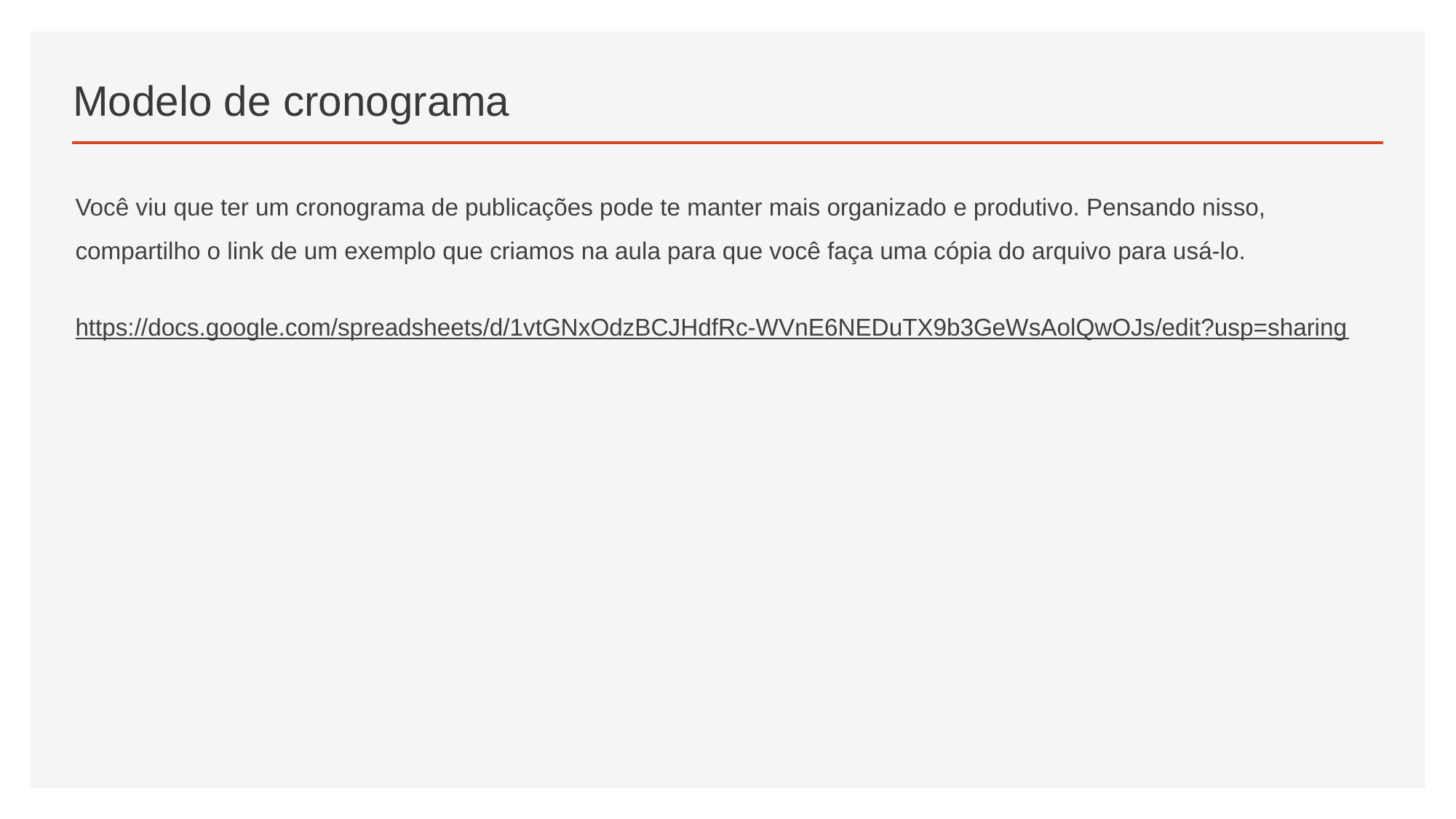

# Modelo de cronograma
Você viu que ter um cronograma de publicações pode te manter mais organizado e produtivo. Pensando nisso, compartilho o link de um exemplo que criamos na aula para que você faça uma cópia do arquivo para usá-lo.
https://docs.google.com/spreadsheets/d/1vtGNxOdzBCJHdfRc-WVnE6NEDuTX9b3GeWsAolQwOJs/edit?usp=sharing